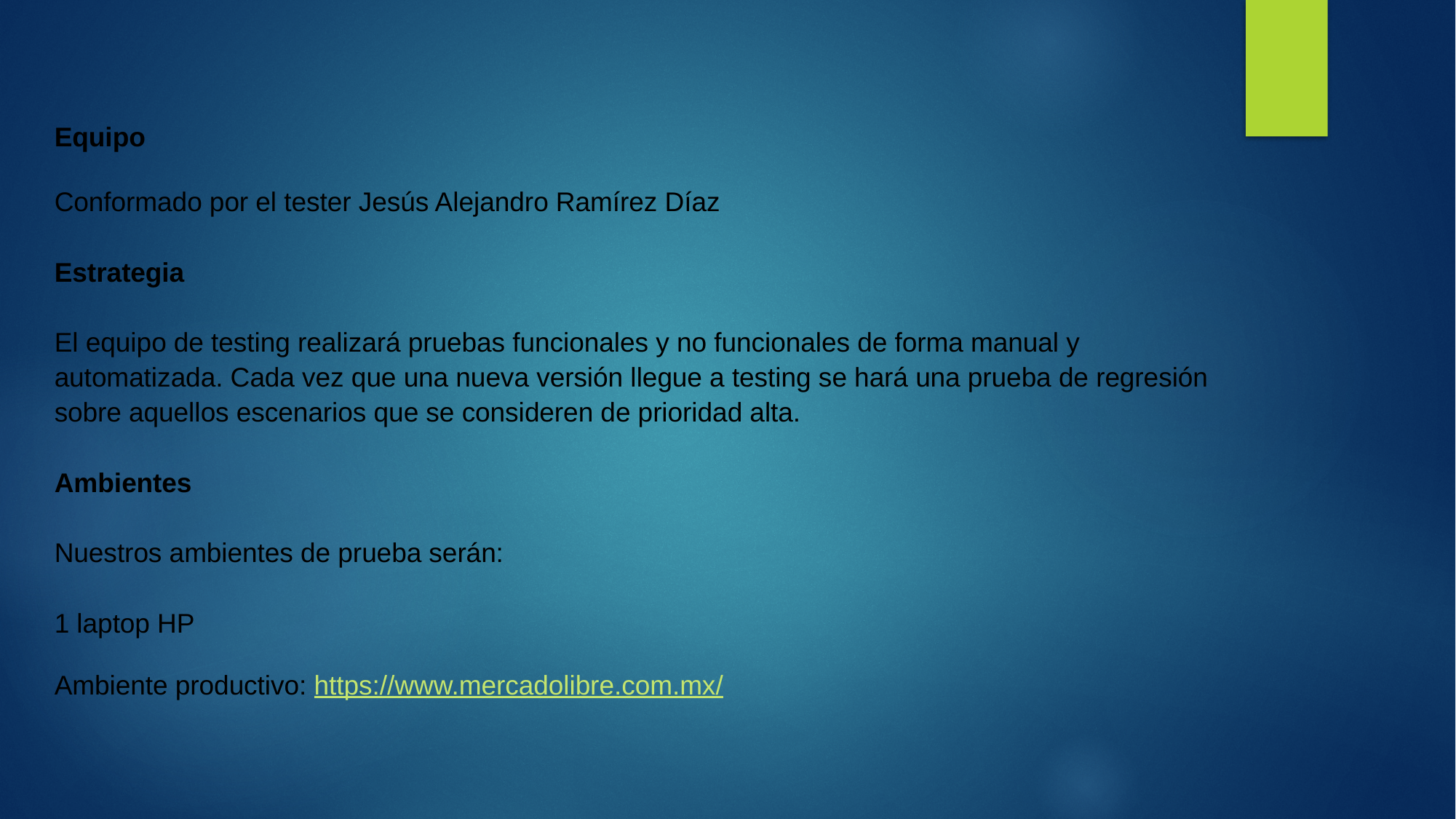

Equipo
Conformado por el tester Jesús Alejandro Ramírez Díaz
Estrategia
El equipo de testing realizará pruebas funcionales y no funcionales de forma manual y automatizada. Cada vez que una nueva versión llegue a testing se hará una prueba de regresión sobre aquellos escenarios que se consideren de prioridad alta.
Ambientes
Nuestros ambientes de prueba serán:
1 laptop HP
Ambiente productivo: https://www.mercadolibre.com.mx/